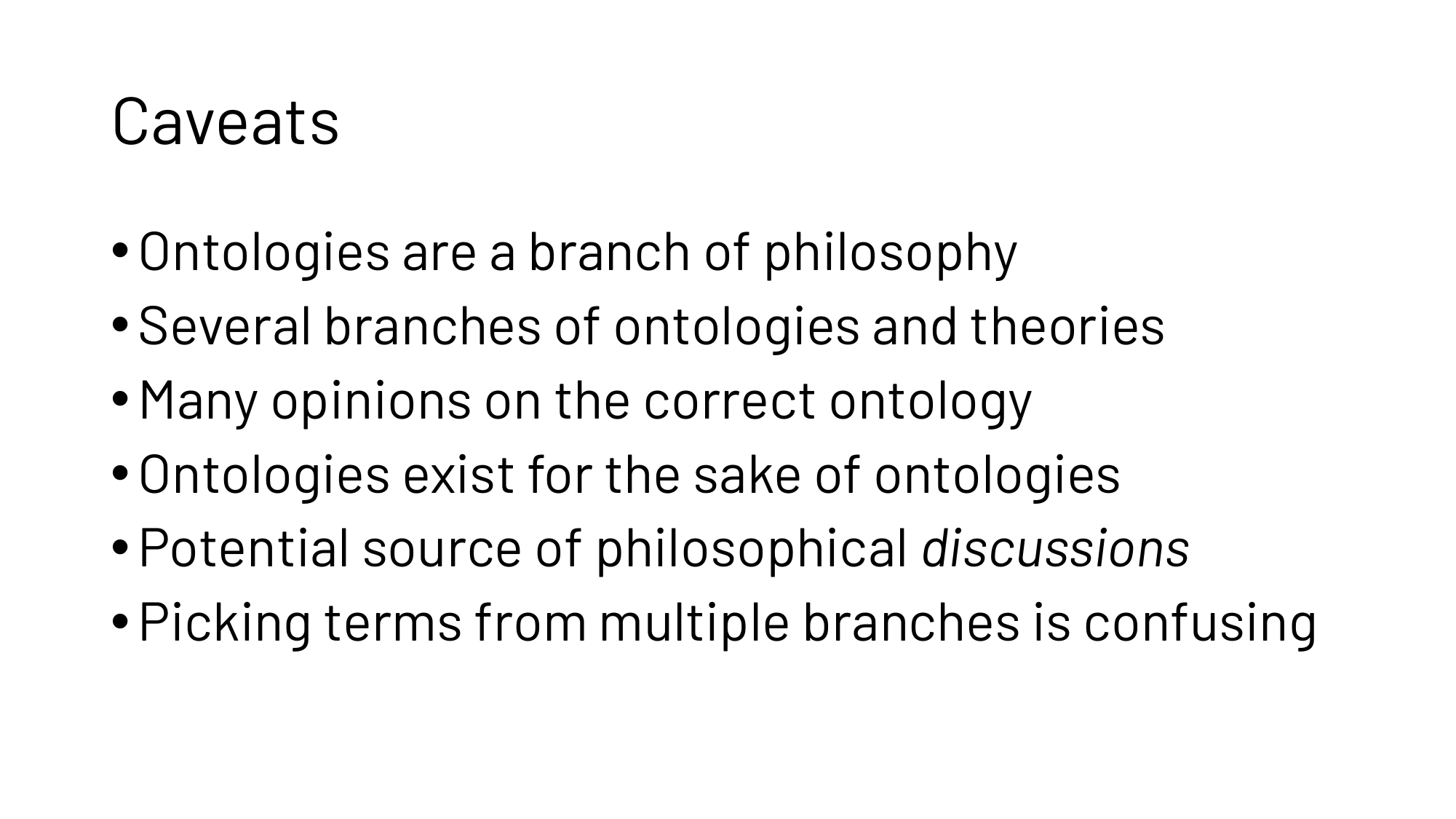

# Caveats
Ontologies are a branch of philosophy
Several branches of ontologies and theories
Many opinions on the correct ontology
Ontologies exist for the sake of ontologies
Potential source of philosophical discussions
Picking terms from multiple branches is confusing